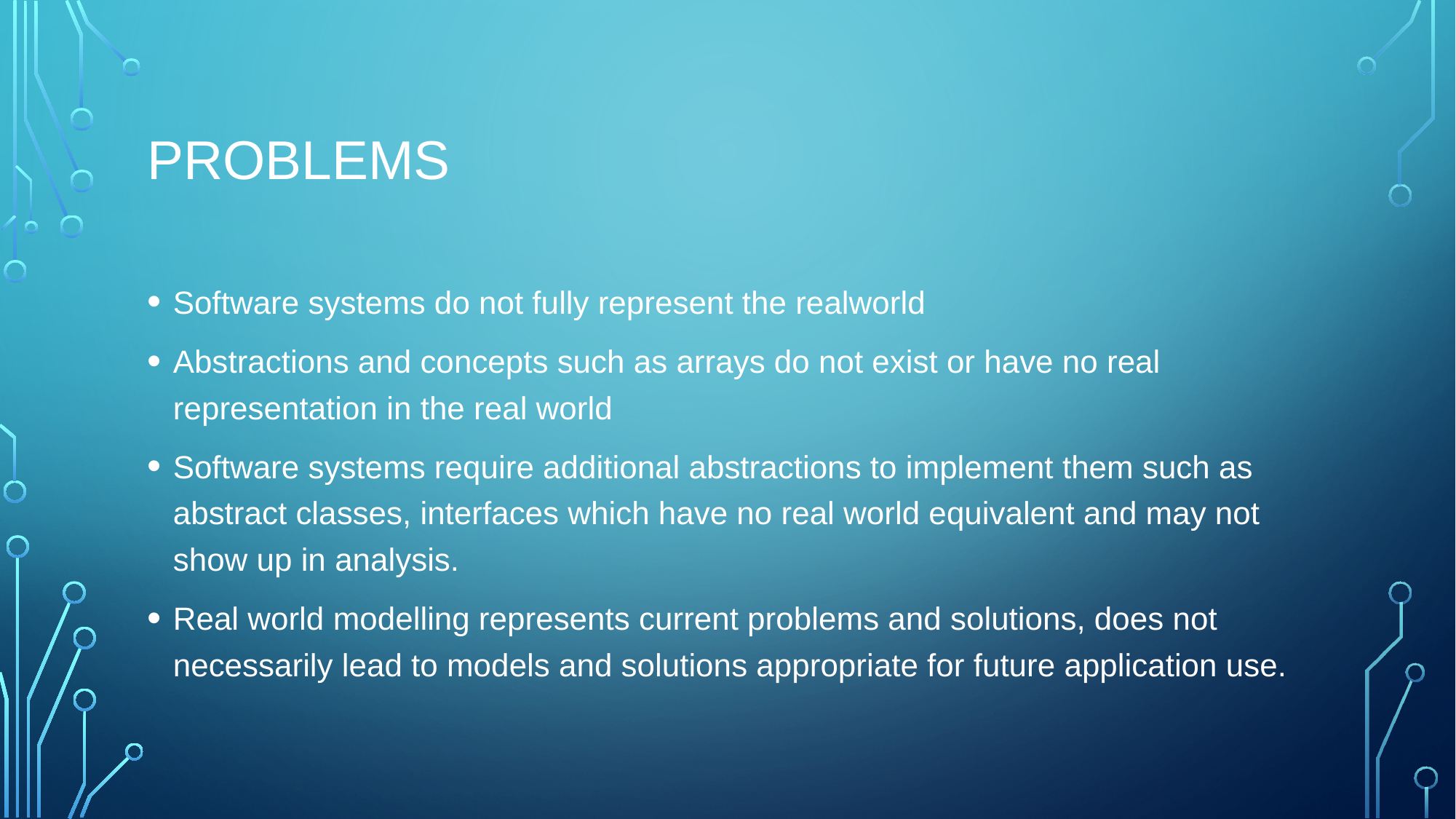

# Problems
Software systems do not fully represent the realworld
Abstractions and concepts such as arrays do not exist or have no real representation in the real world
Software systems require additional abstractions to implement them such as abstract classes, interfaces which have no real world equivalent and may not show up in analysis.
Real world modelling represents current problems and solutions, does not necessarily lead to models and solutions appropriate for future application use.